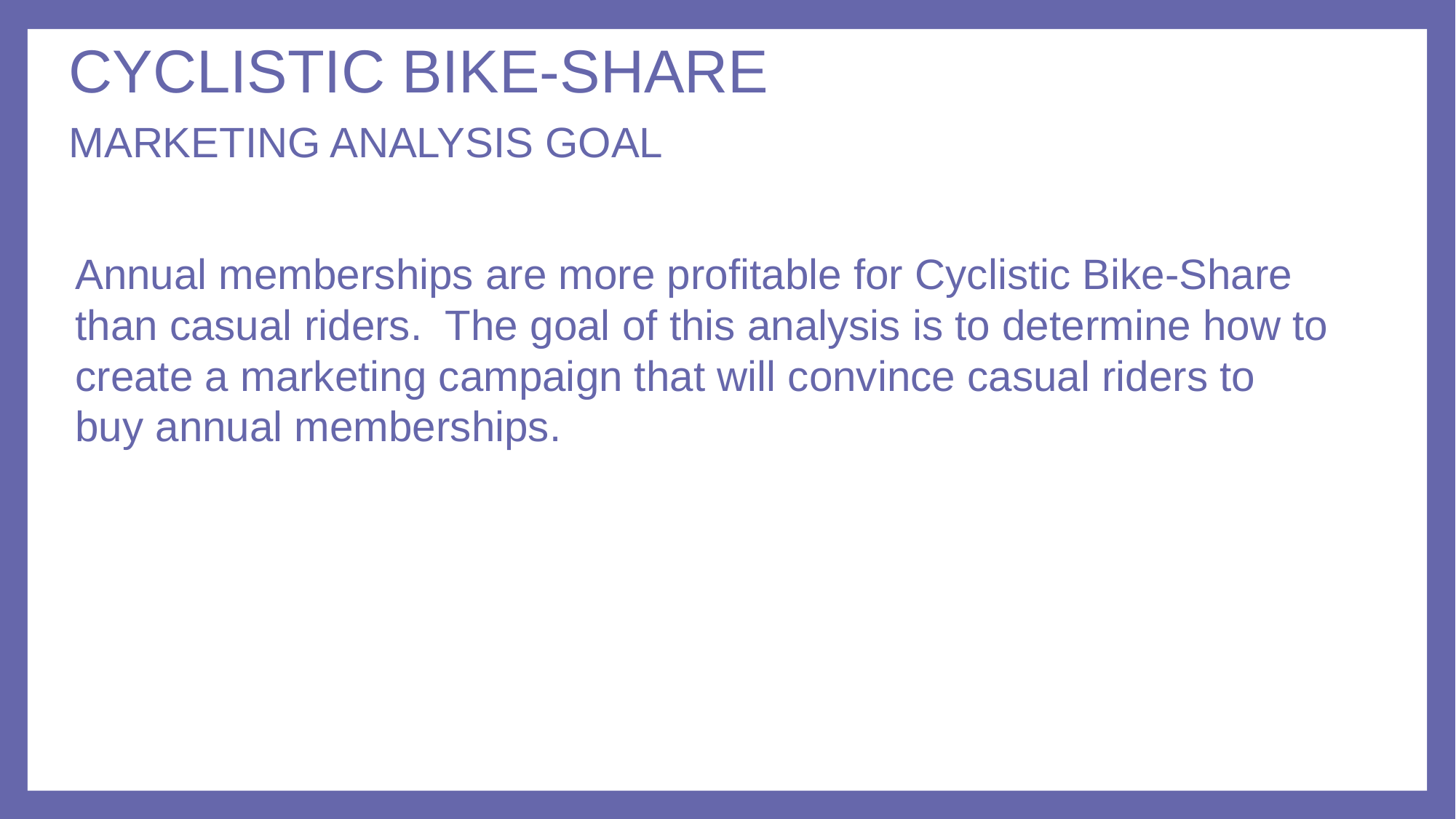

# Cyclistic Bike-share Marketing Analysis GOALS
Annual memberships are more profitable for Cyclistic Bike-Share than casual riders.  The goal of this analysis is to determine how to create a marketing campaign that will convince casual riders to buy annual memberships.